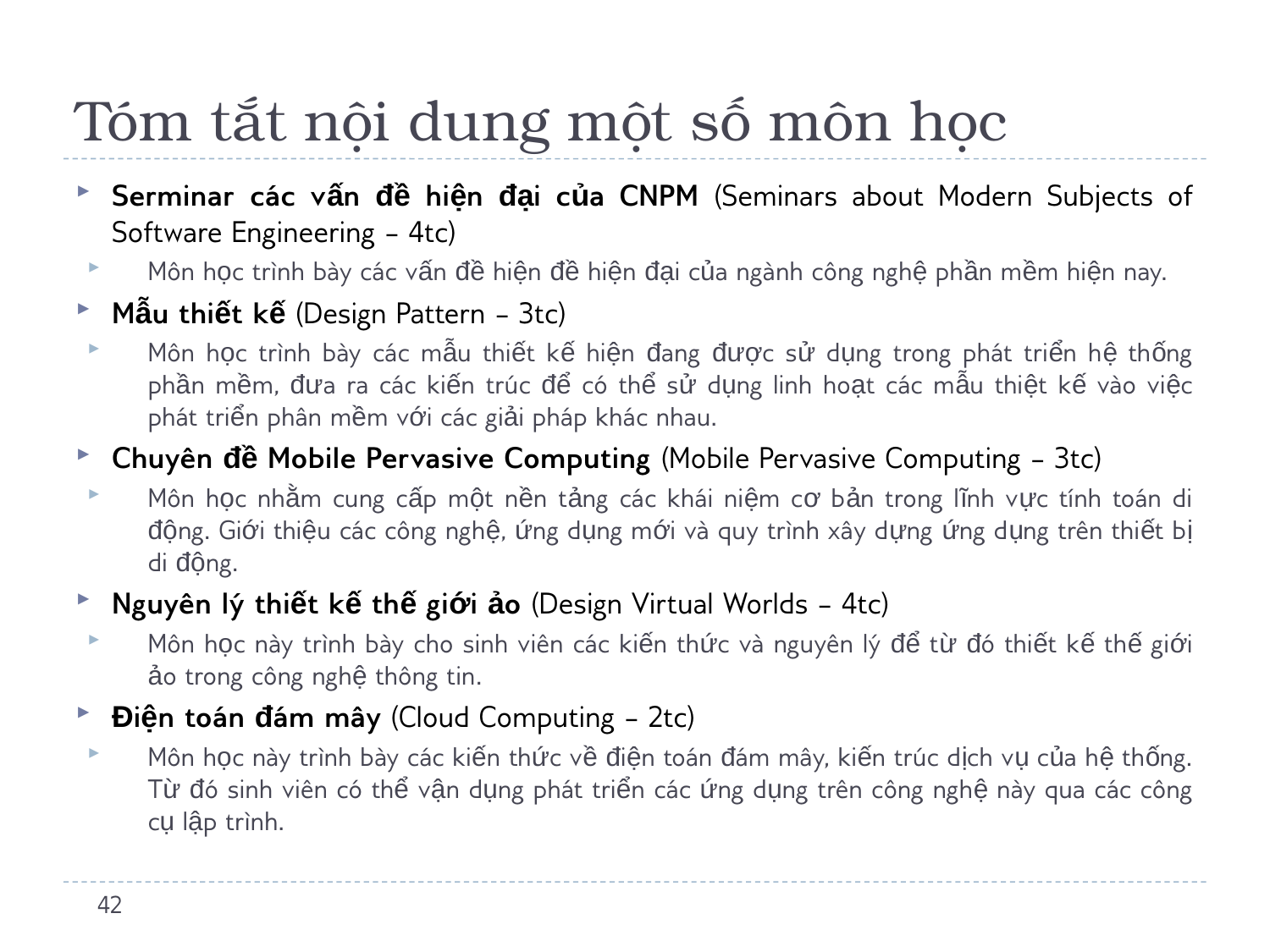

# Tóm tắt nội dung một số môn học
Serminar các vấn đề hiện đại của CNPM (Seminars about Modern Subjects of Software Engineering – 4tc)
Môn học trình bày các vấn đề hiện đề hiện đại của ngành công nghệ phần mềm hiện nay.
Mẫu thiết kế (Design Pattern – 3tc)
Môn học trình bày các mẫu thiết kế hiện đang được sử dụng trong phát triển hệ thống phần mềm, đưa ra các kiến trúc để có thể sử dụng linh hoạt các mẫu thiệt kế vào việc phát triển phân mềm với các giải pháp khác nhau.
Chuyên đề Mobile Pervasive Computing (Mobile Pervasive Computing – 3tc)
Môn học nhằm cung cấp một nền tảng các khái niệm cơ bản trong lĩnh vực tính toán di động. Giới thiệu các công nghệ, ứng dụng mới và quy trình xây dựng ứng dụng trên thiết bị di động.
Nguyên lý thiết kế thế giới ảo (Design Virtual Worlds – 4tc)
Môn học này trình bày cho sinh viên các kiến thức và nguyên lý để từ đó thiết kế thế giới ảo trong công nghệ thông tin.
Điện toán đám mây (Cloud Computing – 2tc)
Môn học này trình bày các kiến thức về điện toán đám mây, kiến trúc dịch vụ của hệ thống. Từ đó sinh viên có thể vận dụng phát triển các ứng dụng trên công nghệ này qua các công cụ lập trình.

42